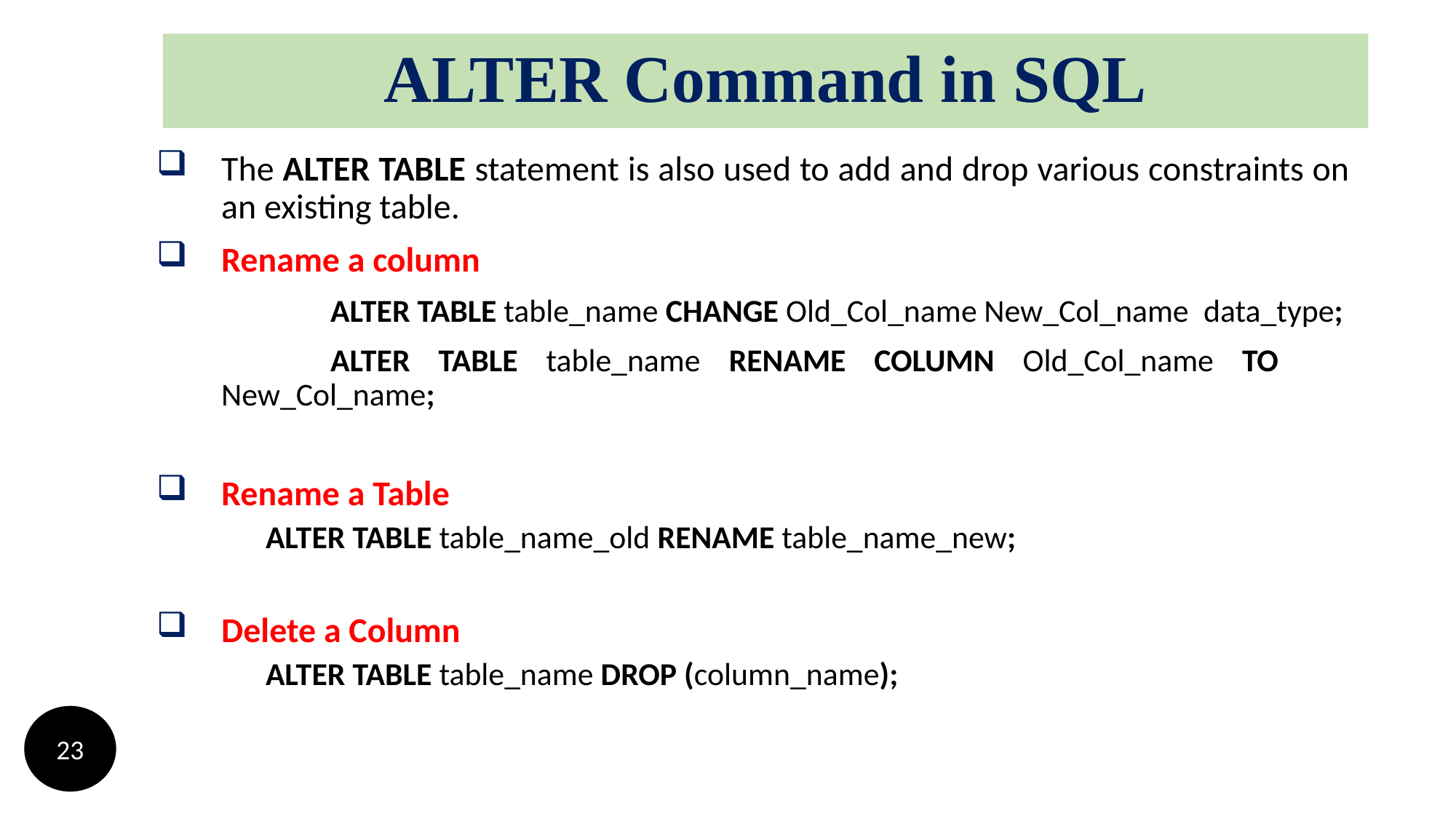

# ALTER Command in SQL
The ALTER TABLE statement is also used to add and drop various constraints on an existing table.
Rename a column
		ALTER TABLE table_name CHANGE Old_Col_name New_Col_name 	data_type;
		ALTER TABLE table_name RENAME COLUMN Old_Col_name TO 	New_Col_name;

Rename a Table
ALTER TABLE table_name_old RENAME table_name_new;

Delete a Column
ALTER TABLE table_name DROP (column_name);

23